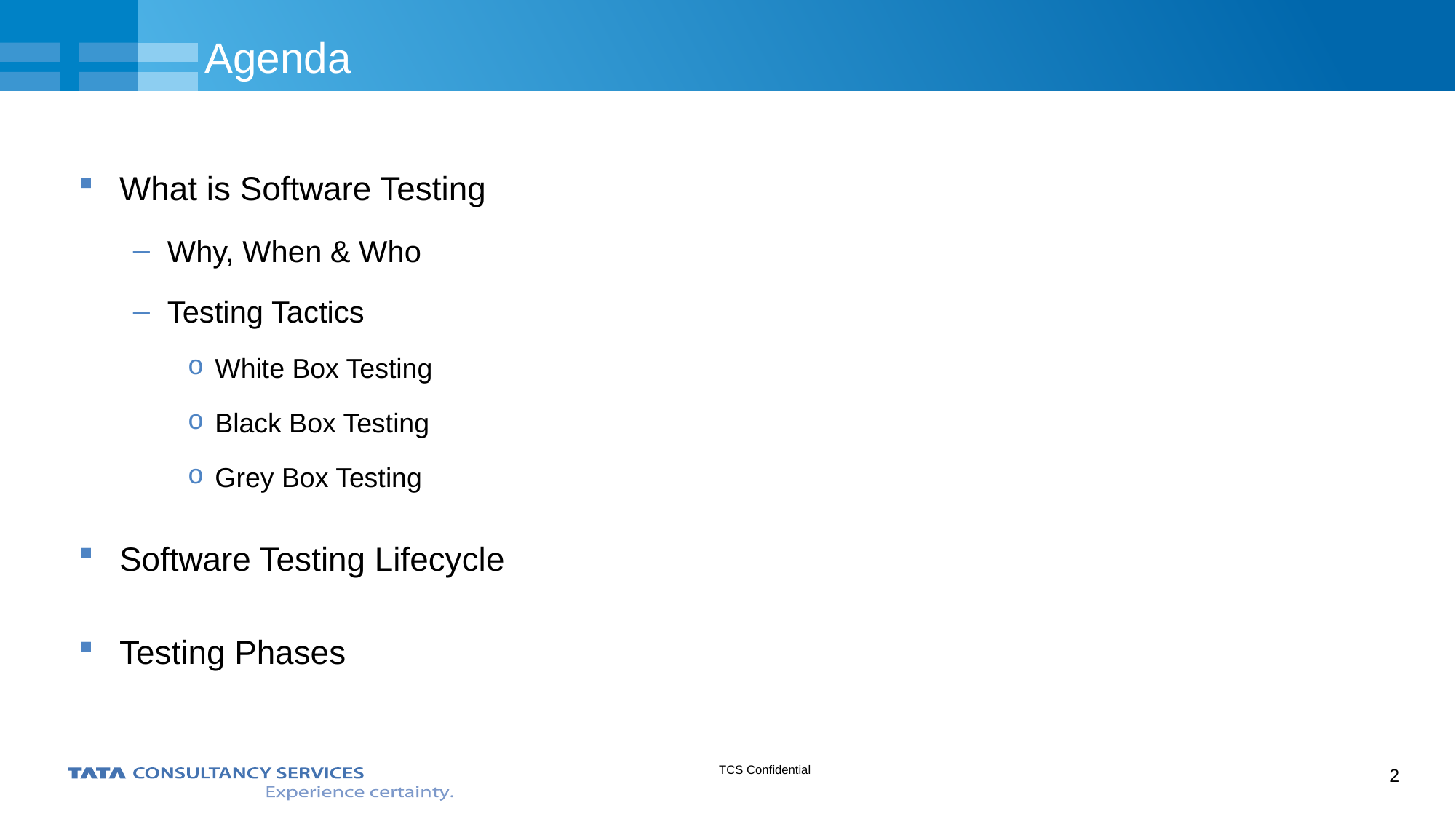

# Agenda
What is Software Testing
Why, When & Who
Testing Tactics
White Box Testing
Black Box Testing
Grey Box Testing

Software Testing Lifecycle

Testing Phases